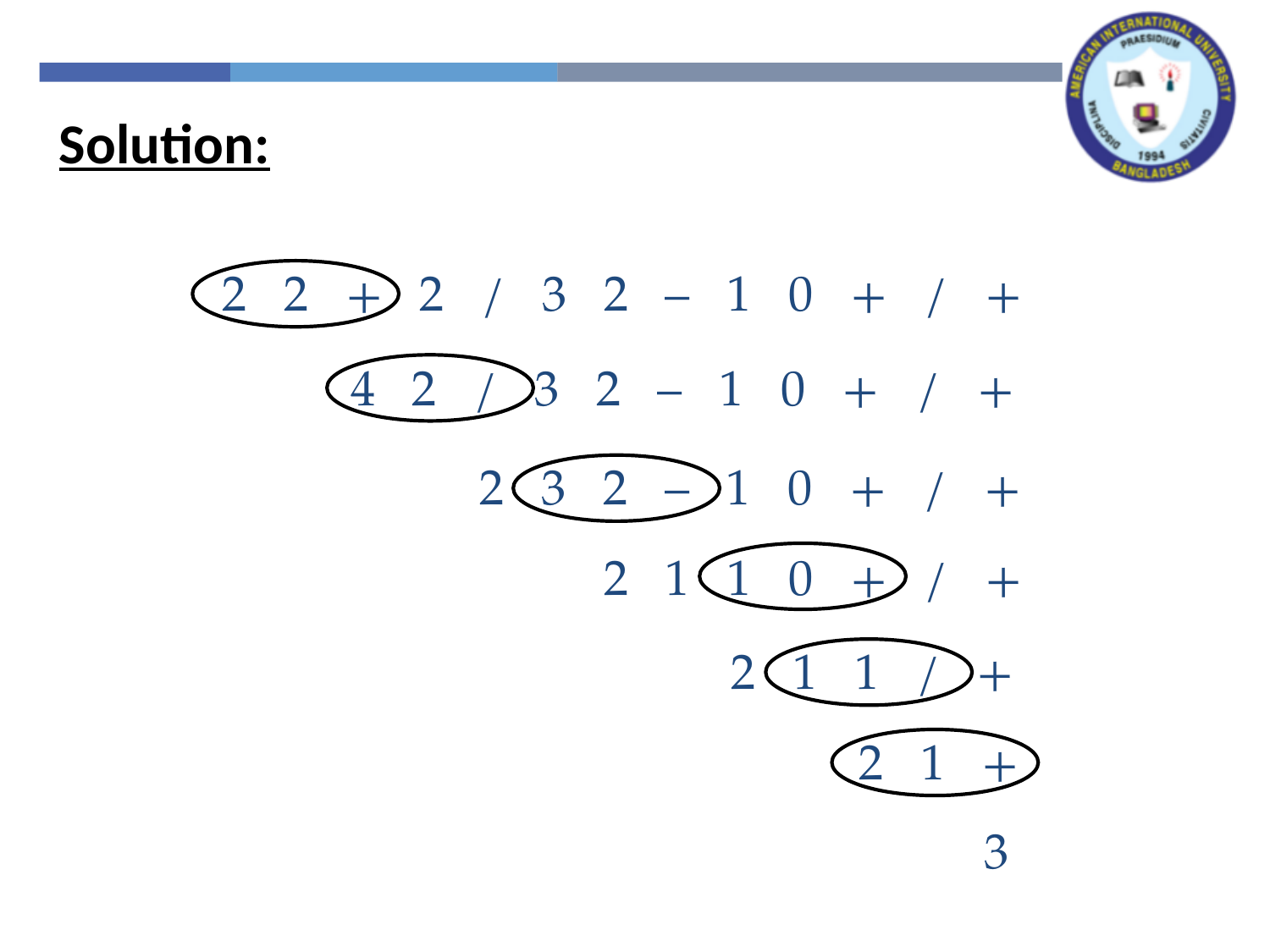

Solution:

2   2   +   2   /   3   2   –   1   0   +   /   +

4   2   /   3   2   –   1   0   +   /   +

2   3   2   –   1   0   +   /   +

2   1   1   0   +   /   +

2   1   1   /   +

2   1   +
3